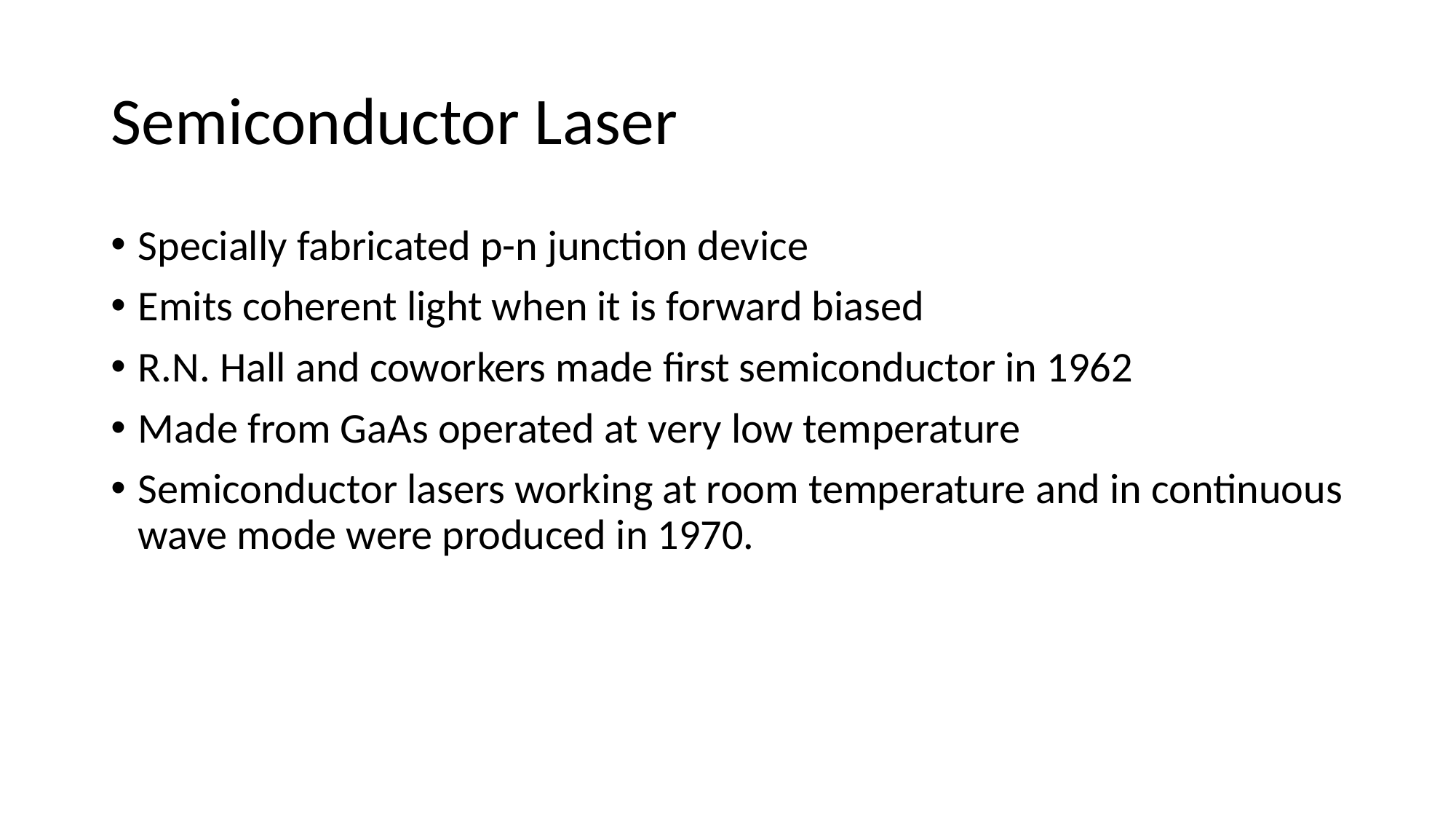

# Semiconductor Laser
Specially fabricated p-n junction device
Emits coherent light when it is forward biased
R.N. Hall and coworkers made first semiconductor in 1962
Made from GaAs operated at very low temperature
Semiconductor lasers working at room temperature and in continuous wave mode were produced in 1970.